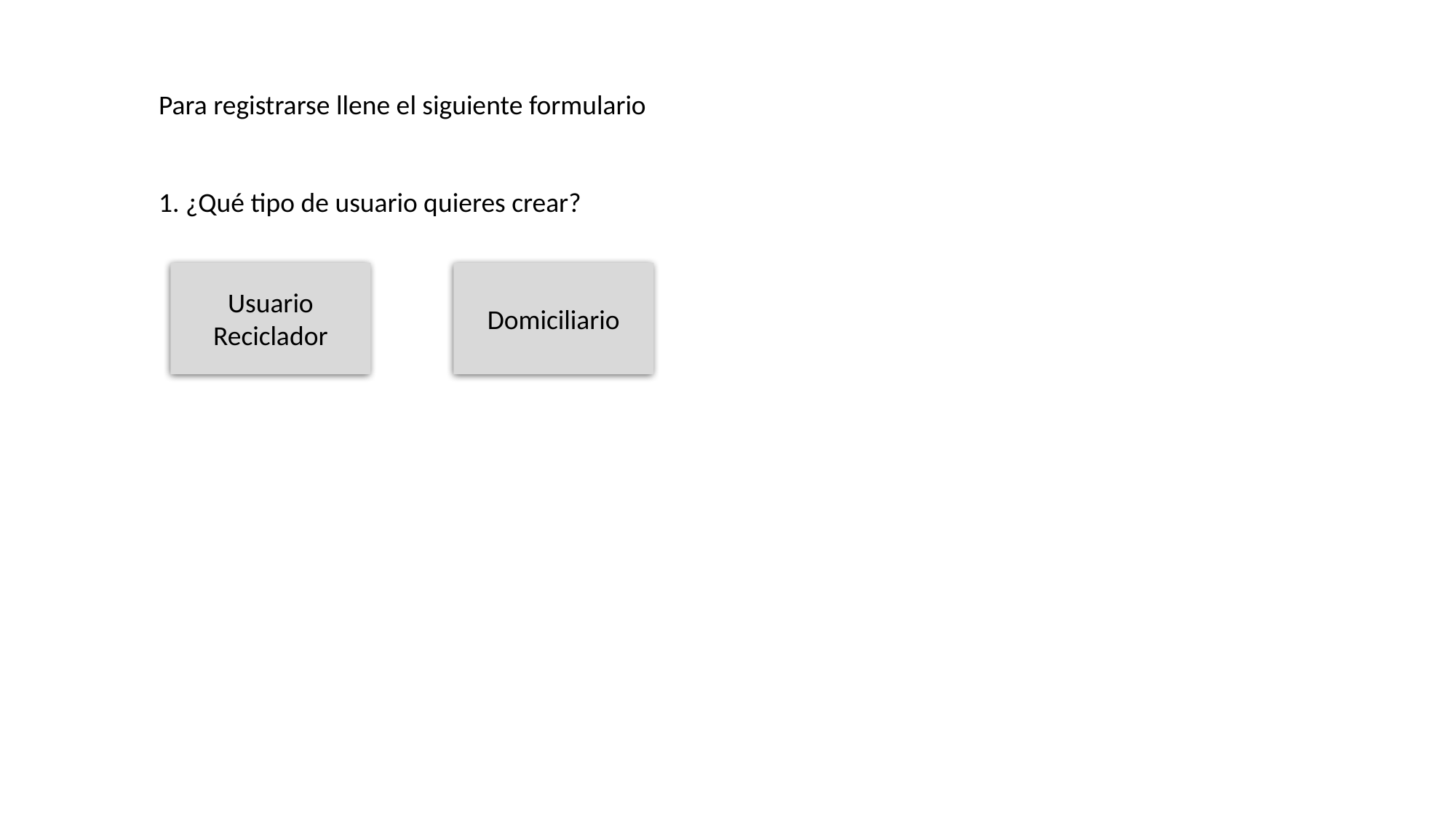

Para registrarse llene el siguiente formulario

1. ¿Qué tipo de usuario quieres crear?
Usuario Reciclador
Domiciliario